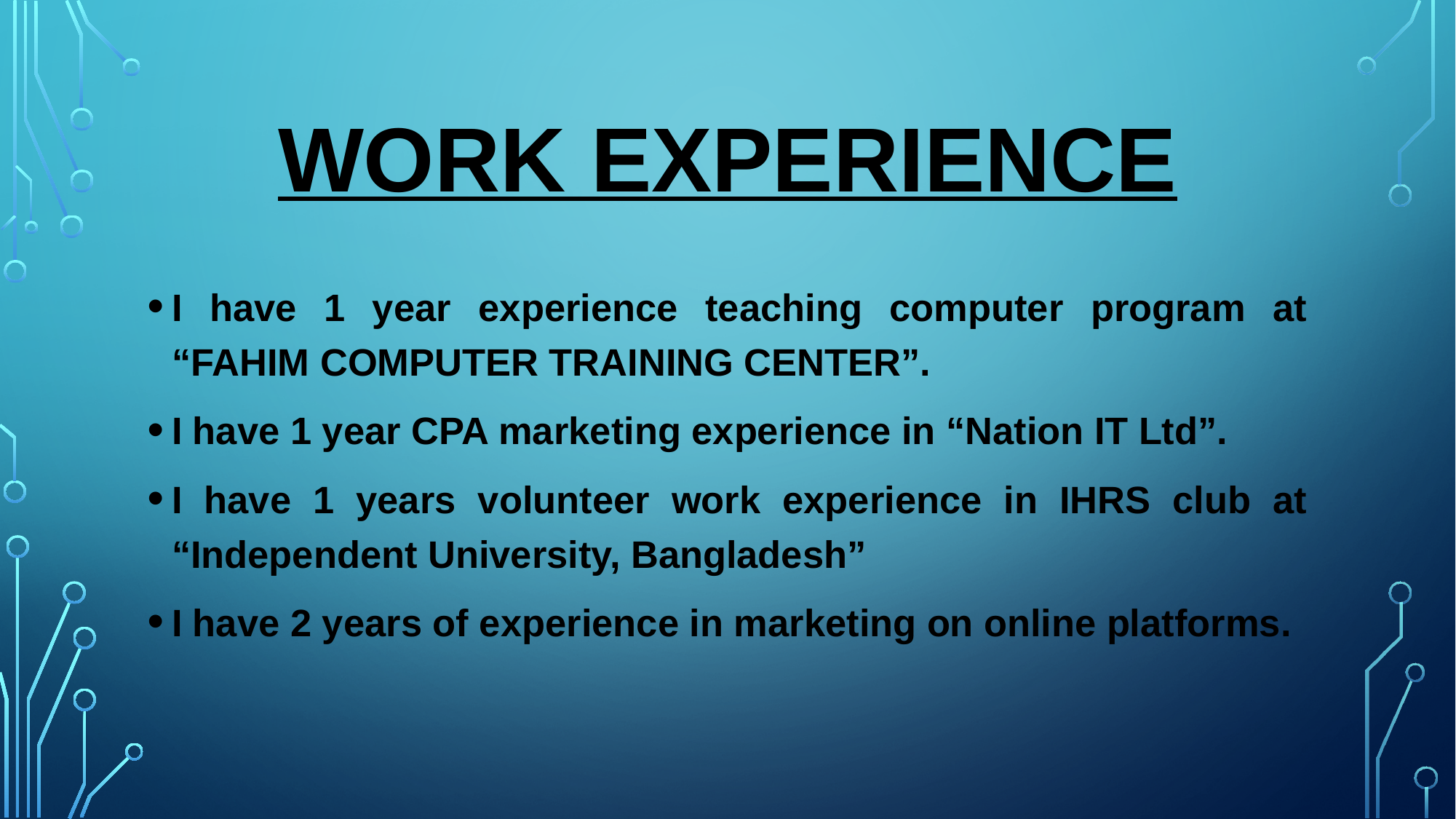

# WORK EXPERIENCE
I have 1 year experience teaching computer program at “FAHIM COMPUTER TRAINING CENTER”.
I have 1 year CPA marketing experience in “Nation IT Ltd”.
I have 1 years volunteer work experience in IHRS club at “Independent University, Bangladesh”
I have 2 years of experience in marketing on online platforms.